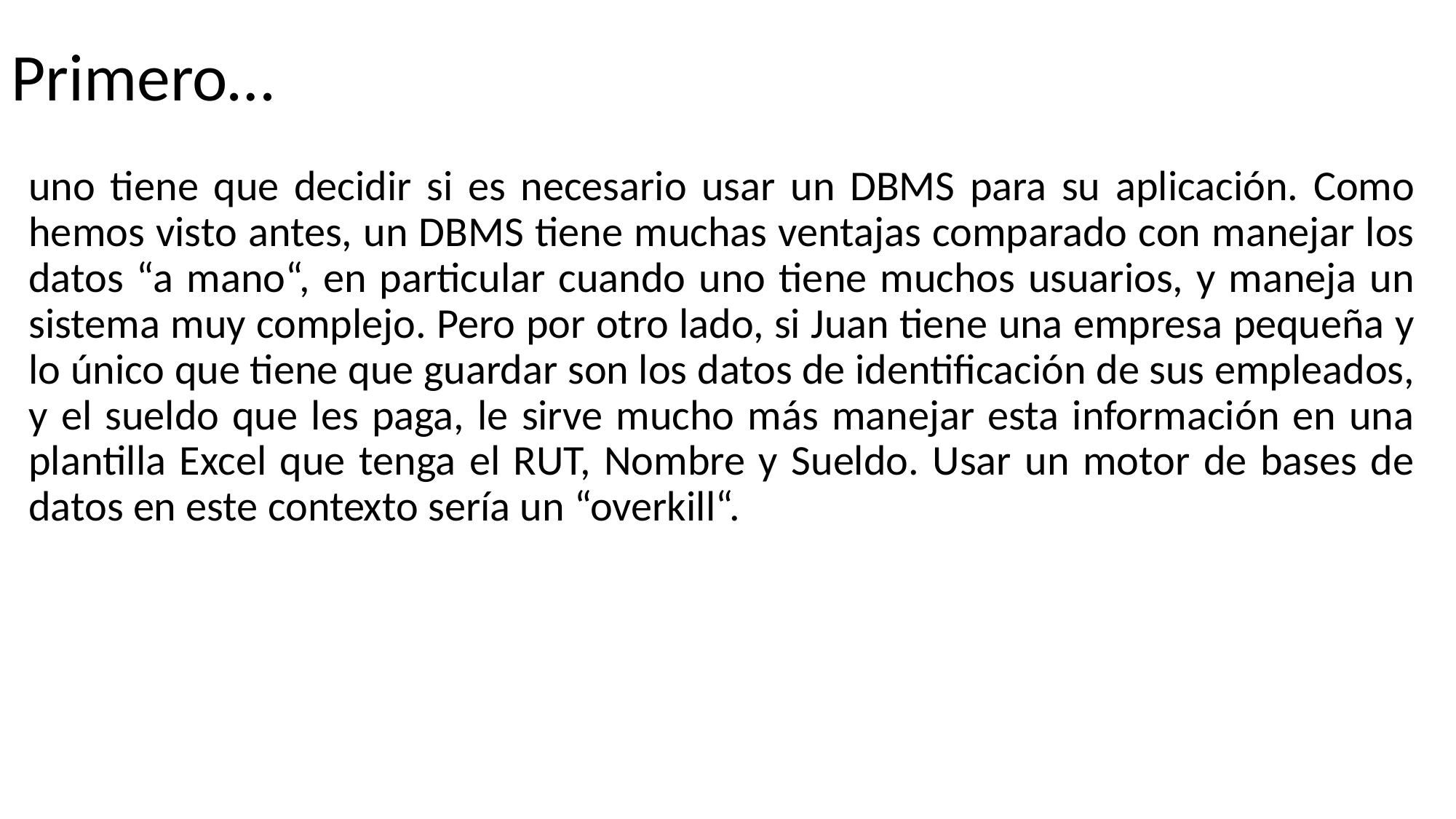

# Primero…
uno tiene que decidir si es necesario usar un DBMS para su aplicación. Como hemos visto antes, un DBMS tiene muchas ventajas comparado con manejar los datos “a mano“, en particular cuando uno tiene muchos usuarios, y maneja un sistema muy complejo. Pero por otro lado, si Juan tiene una empresa pequeña y lo único que tiene que guardar son los datos de identificación de sus empleados, y el sueldo que les paga, le sirve mucho más manejar esta información en una plantilla Excel que tenga el RUT, Nombre y Sueldo. Usar un motor de bases de datos en este contexto sería un “overkill“.